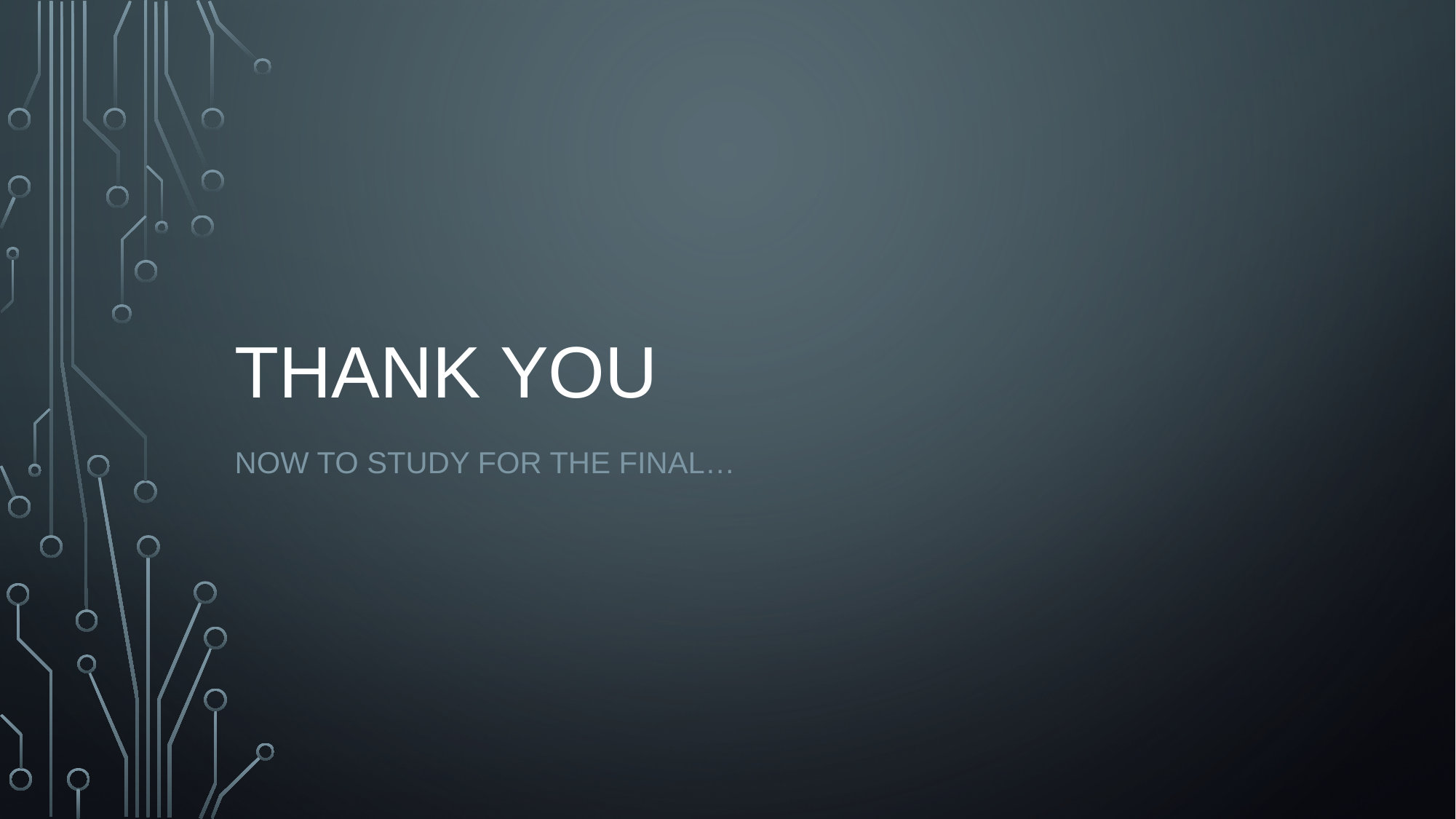

# Thank You
Now to study for the final…